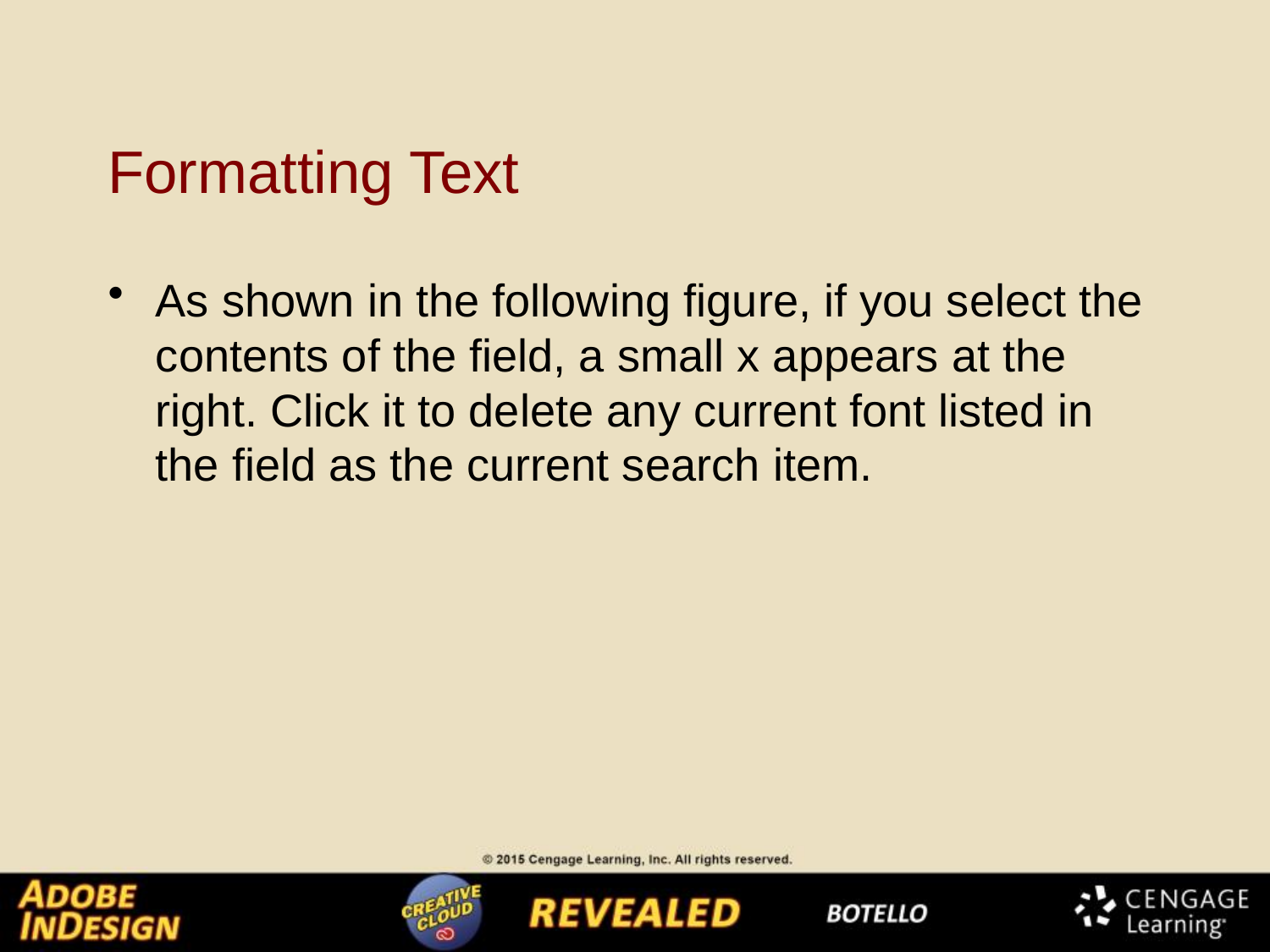

# Formatting Text
As shown in the following figure, if you select the contents of the field, a small x appears at the right. Click it to delete any current font listed in the field as the current search item.